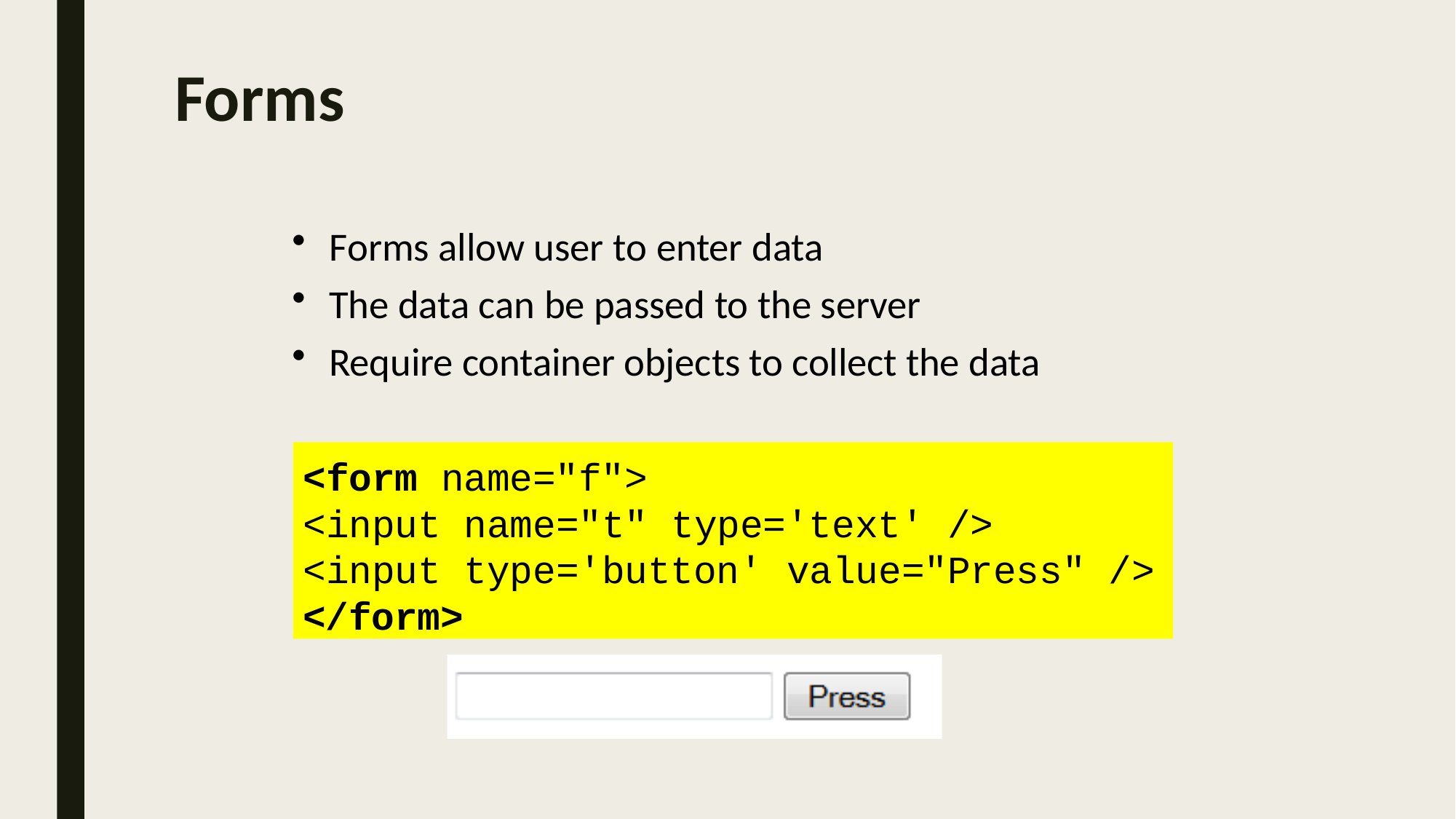

# Forms
Forms allow user to enter data
The data can be passed to the server
Require container objects to collect the data

<form
<input
<input
name="f"> name="t"
type='text' />
type='button'
value="Press" />
</form>